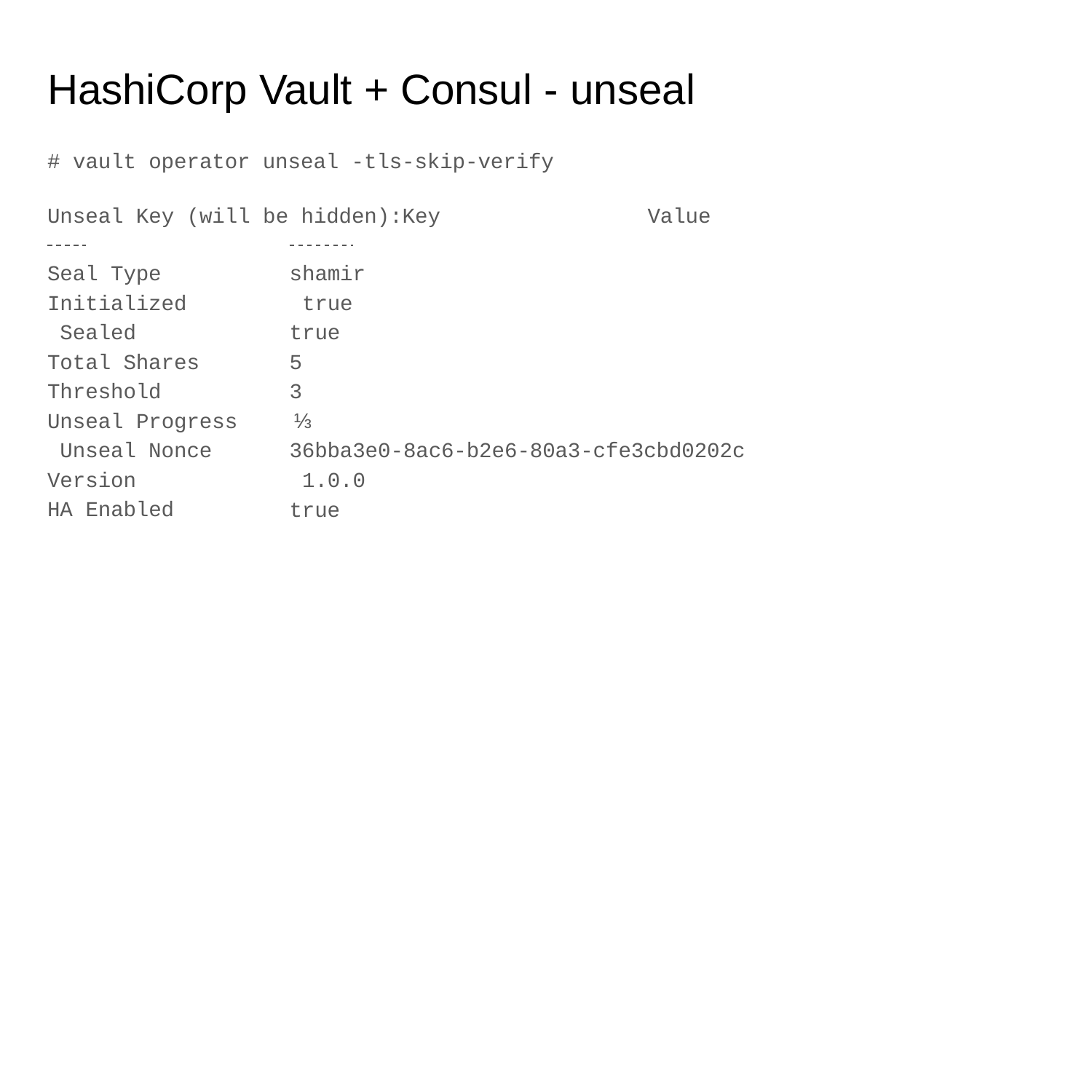

# HashiCorp Vault + Consul - unseal
# vault operator unseal -tls-skip-verify

Unseal Key (will be hidden):Key	Value

Seal Type  Initialized  Sealed
Total Shares  Threshold  Unseal Progress  Unseal Nonce  Version
HA Enabled
shamir  true  true
5
3
⅓
36bba3e0-8ac6-b2e6-80a3-cfe3cbd0202c  1.0.0
true